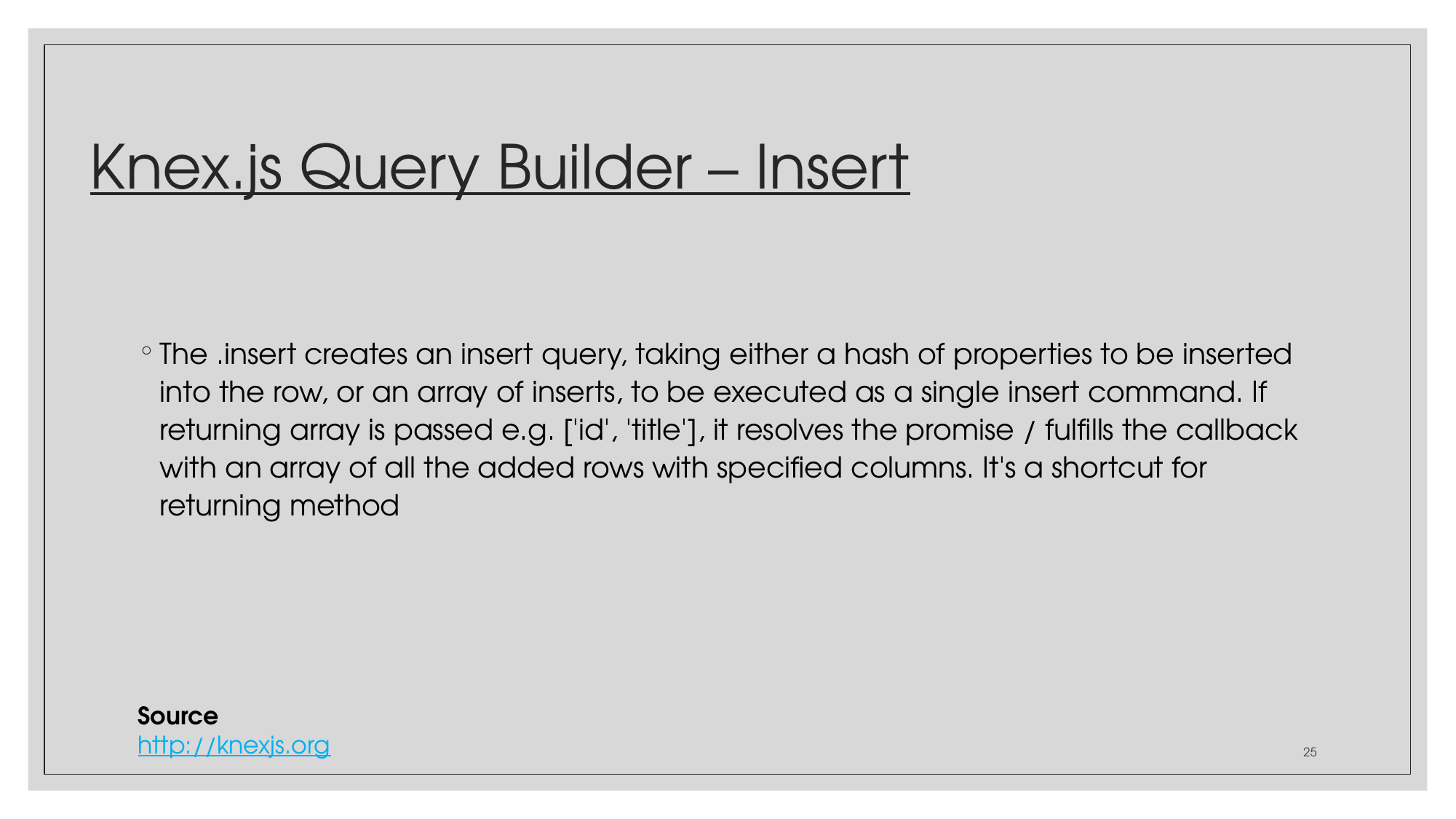

# Knex.js Query Builder – Insert
The .insert creates an insert query, taking either a hash of properties to be inserted into the row, or an array of inserts, to be executed as a single insert command. If returning array is passed e.g. ['id', 'title'], it resolves the promise / fulfills the callback with an array of all the added rows with specified columns. It's a shortcut for returning method
Source
http://knexjs.org
25